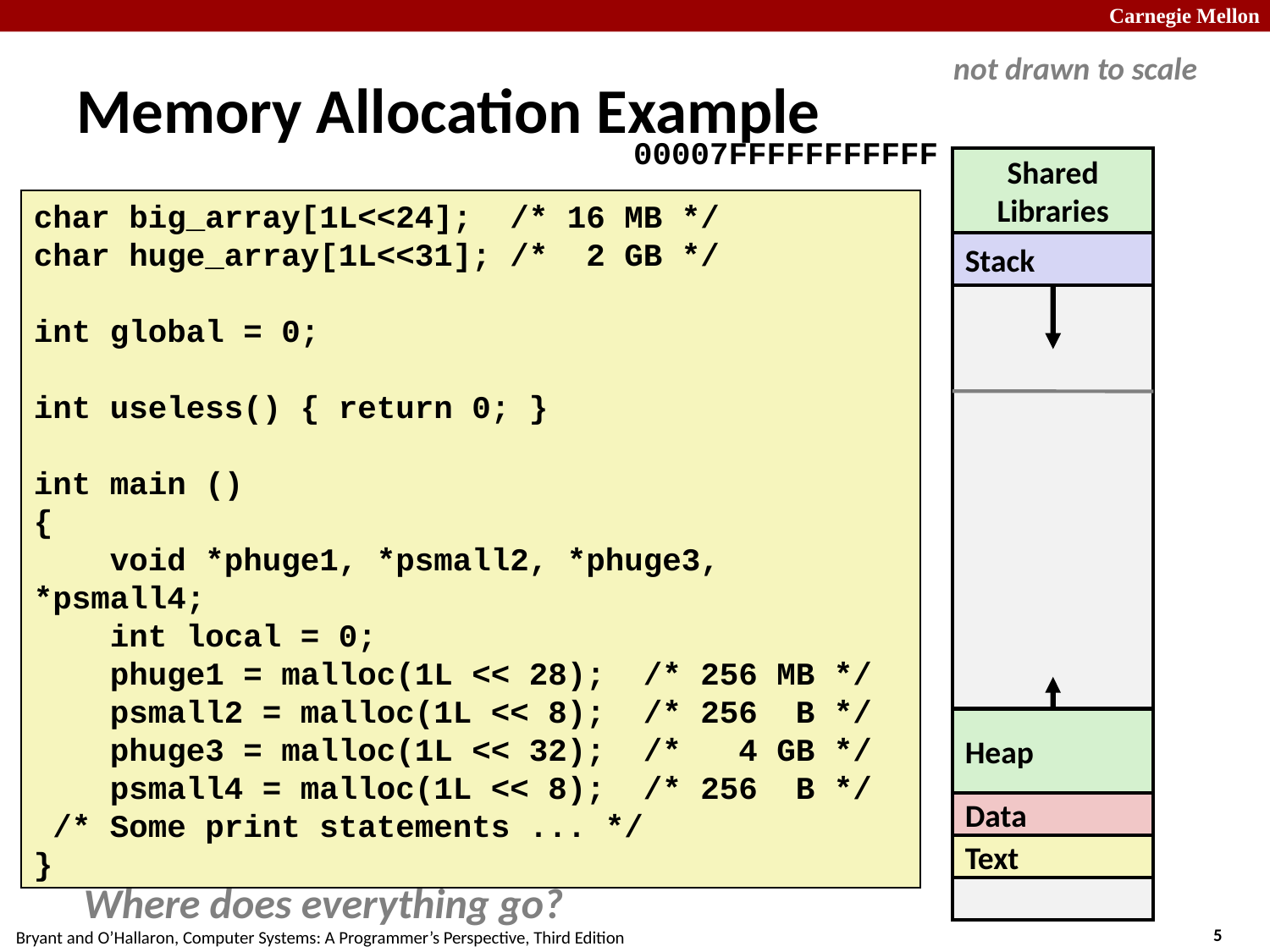

not drawn to scale
# Memory Allocation Example
00007FFFFFFFFFFF

Shared
Libraries
char big_array[1L<<24];  /* 16 MB */
char huge_array[1L<<31]; /*  2 GB */

int global = 0;

int useless() { return 0; }

int main ()
{
    void *phuge1, *psmall2, *phuge3, *psmall4;
    int local = 0;
    phuge1 = malloc(1L << 28);  /* 256 MB */
    psmall2 = malloc(1L << 8);  /* 256  B */
    phuge3 = malloc(1L << 32);  /*   4 GB */
    psmall4 = malloc(1L << 8);  /* 256  B */
 /* Some print statements ... */
}
Stack

Heap
Data
Text
Where does everything go?